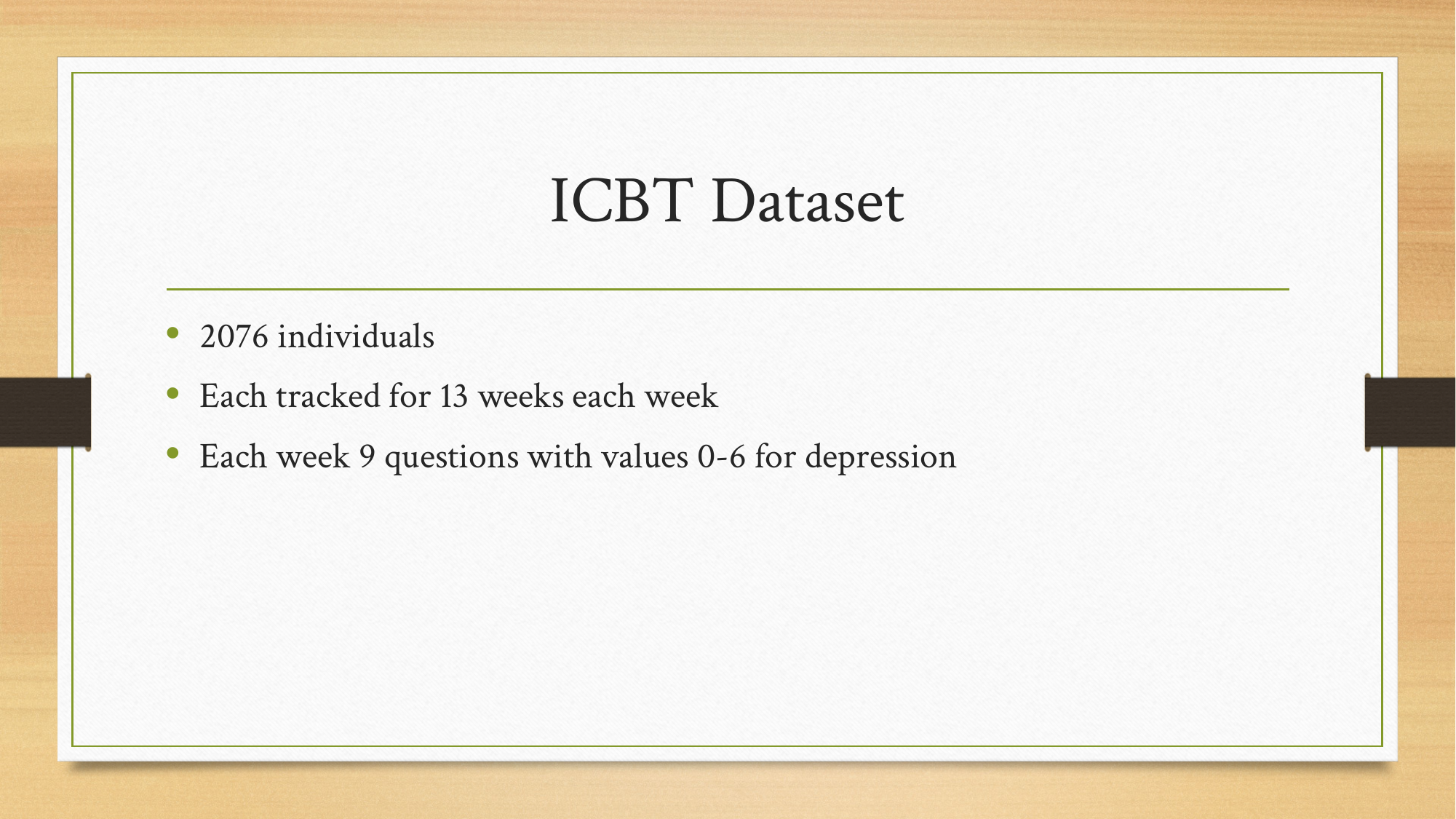

# ICBT Dataset
2076 individuals
Each tracked for 13 weeks each week
Each week 9 questions with values 0-6 for depression